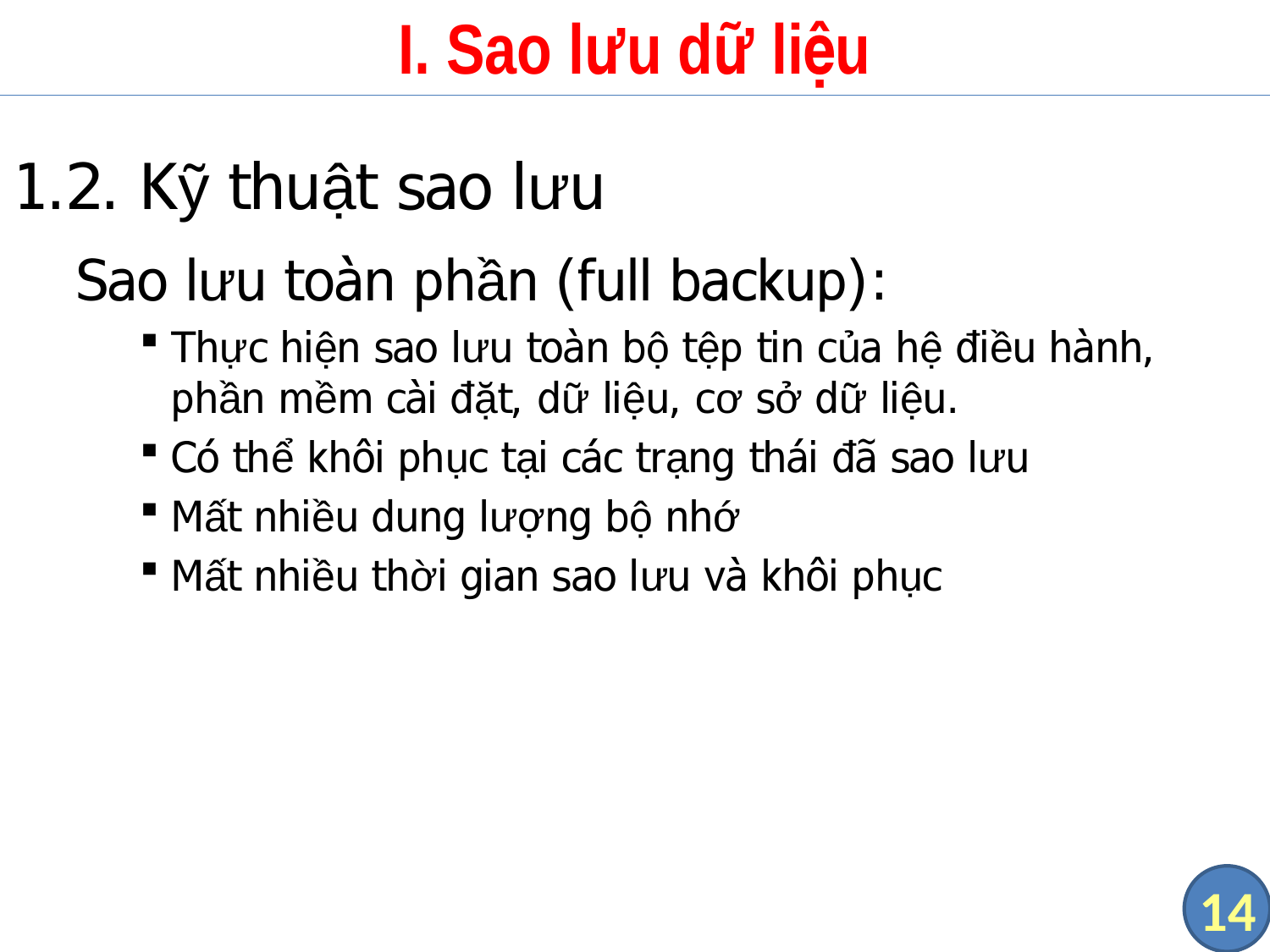

# I. Sao lưu dữ liệu
1.2. Kỹ thuật sao lưu
Sao lưu toàn phần (full backup):
Thực hiện sao lưu toàn bộ tệp tin của hệ điều hành, phần mềm cài đặt, dữ liệu, cơ sở dữ liệu.
Có thể khôi phục tại các trạng thái đã sao lưu
Mất nhiều dung lượng bộ nhớ
Mất nhiều thời gian sao lưu và khôi phục

14